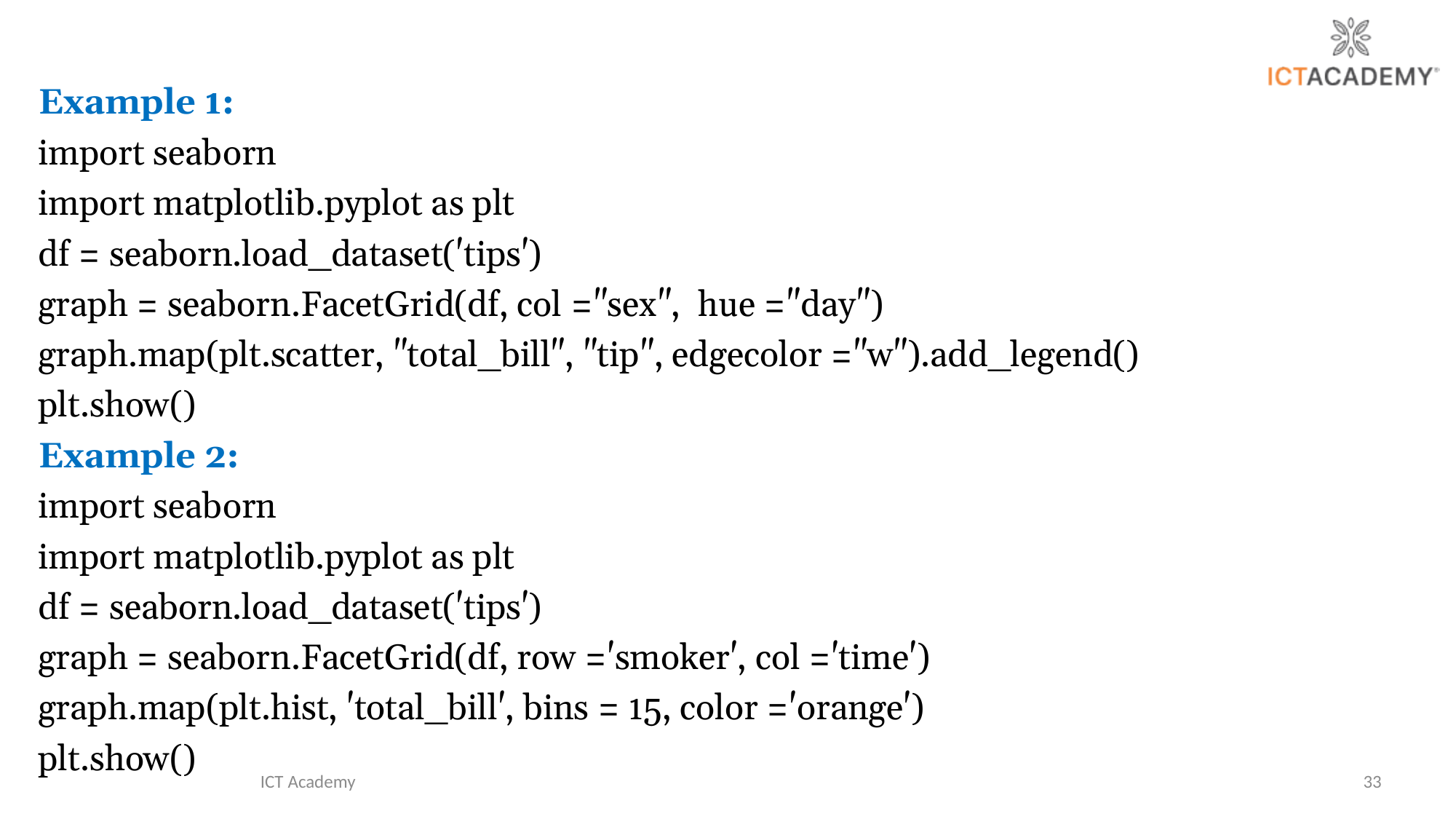

Example 1:
import seaborn
import matplotlib.pyplot as plt
df = seaborn.load_dataset('tips')
graph = seaborn.FacetGrid(df, col ="sex",  hue ="day")
graph.map(plt.scatter, "total_bill", "tip", edgecolor ="w").add_legend()
plt.show()
Example 2:
import seaborn
import matplotlib.pyplot as plt
df = seaborn.load_dataset('tips')
graph = seaborn.FacetGrid(df, row ='smoker', col ='time')
graph.map(plt.hist, 'total_bill', bins = 15, color ='orange')
plt.show()
ICT Academy
33